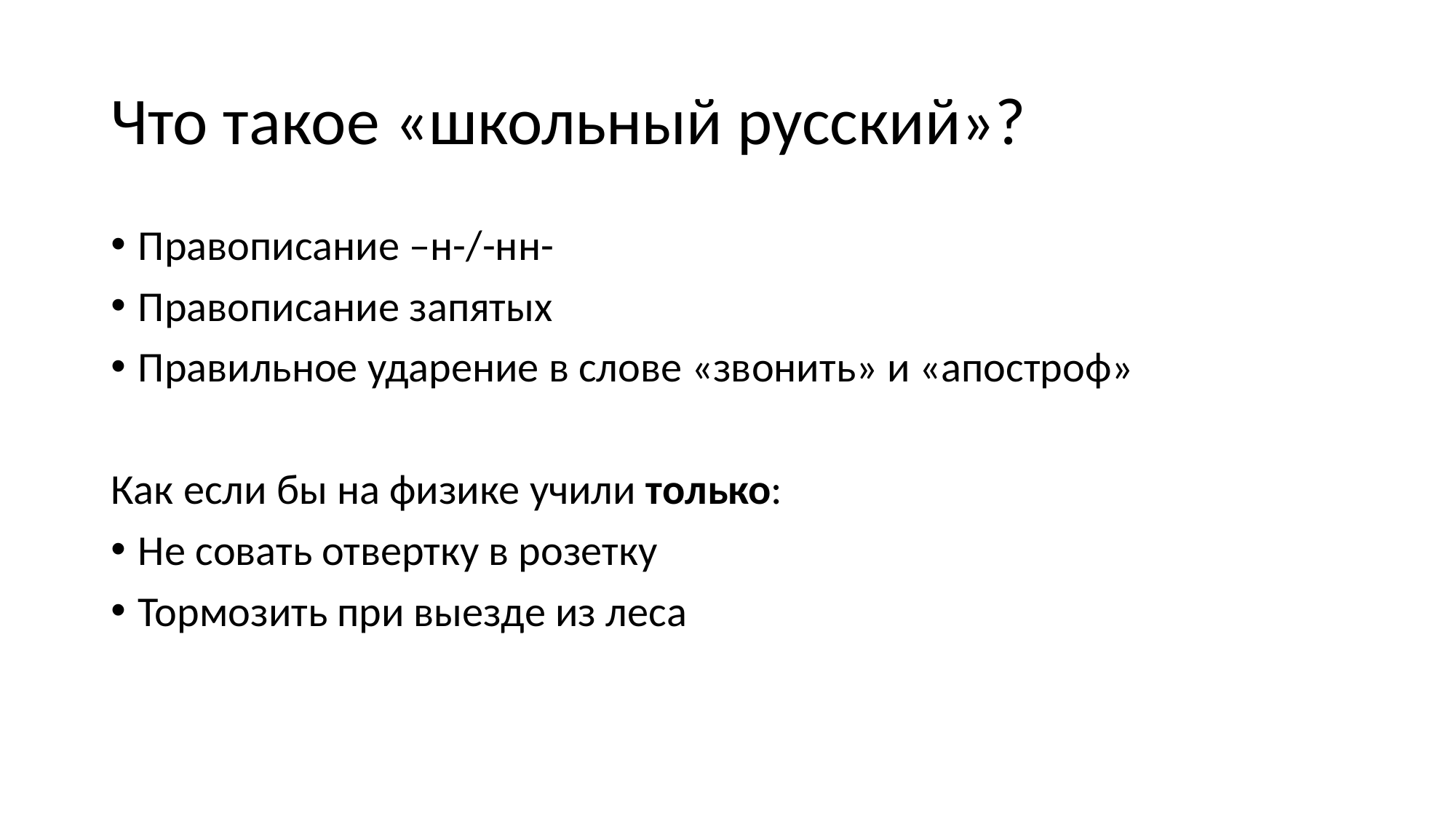

# Что такое «школьный русский»?
Правописание –н-/-нн-
Правописание запятых
Правильное ударение в слове «звонить» и «апостроф»

Как если бы на физике учили только:
Не совать отвертку в розетку
Тормозить при выезде из леса